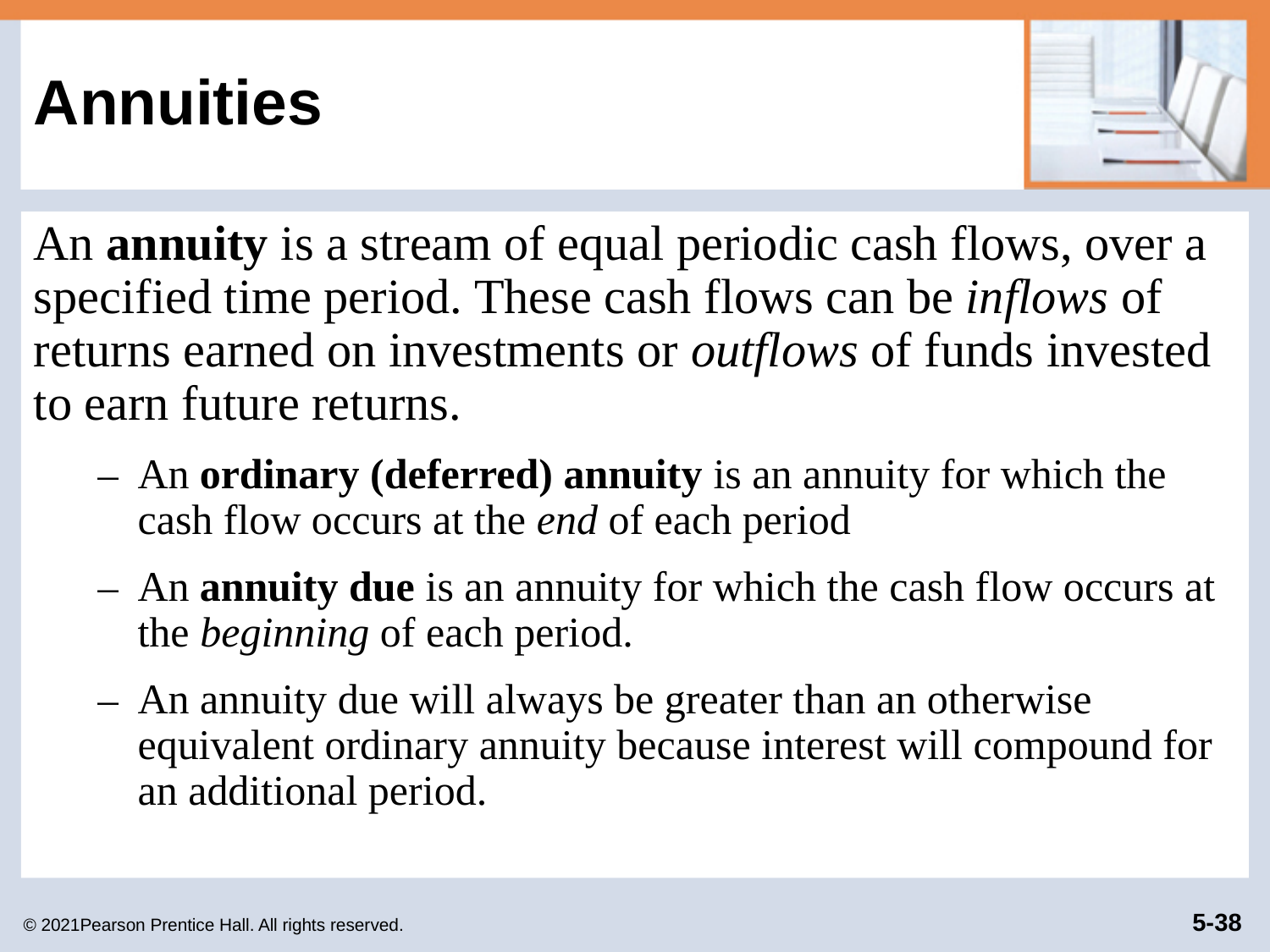

© 2021Pearson Prentice Hall. All rights reserved.
# Annuities
An annuity is a stream of equal periodic cash flows, over a specified time period. These cash flows can be inflows of returns earned on investments or outflows of funds invested to earn future returns.
An ordinary (deferred) annuity is an annuity for which the cash flow occurs at the end of each period
An annuity due is an annuity for which the cash flow occurs at the beginning of each period.
An annuity due will always be greater than an otherwise equivalent ordinary annuity because interest will compound for an additional period.
5-38